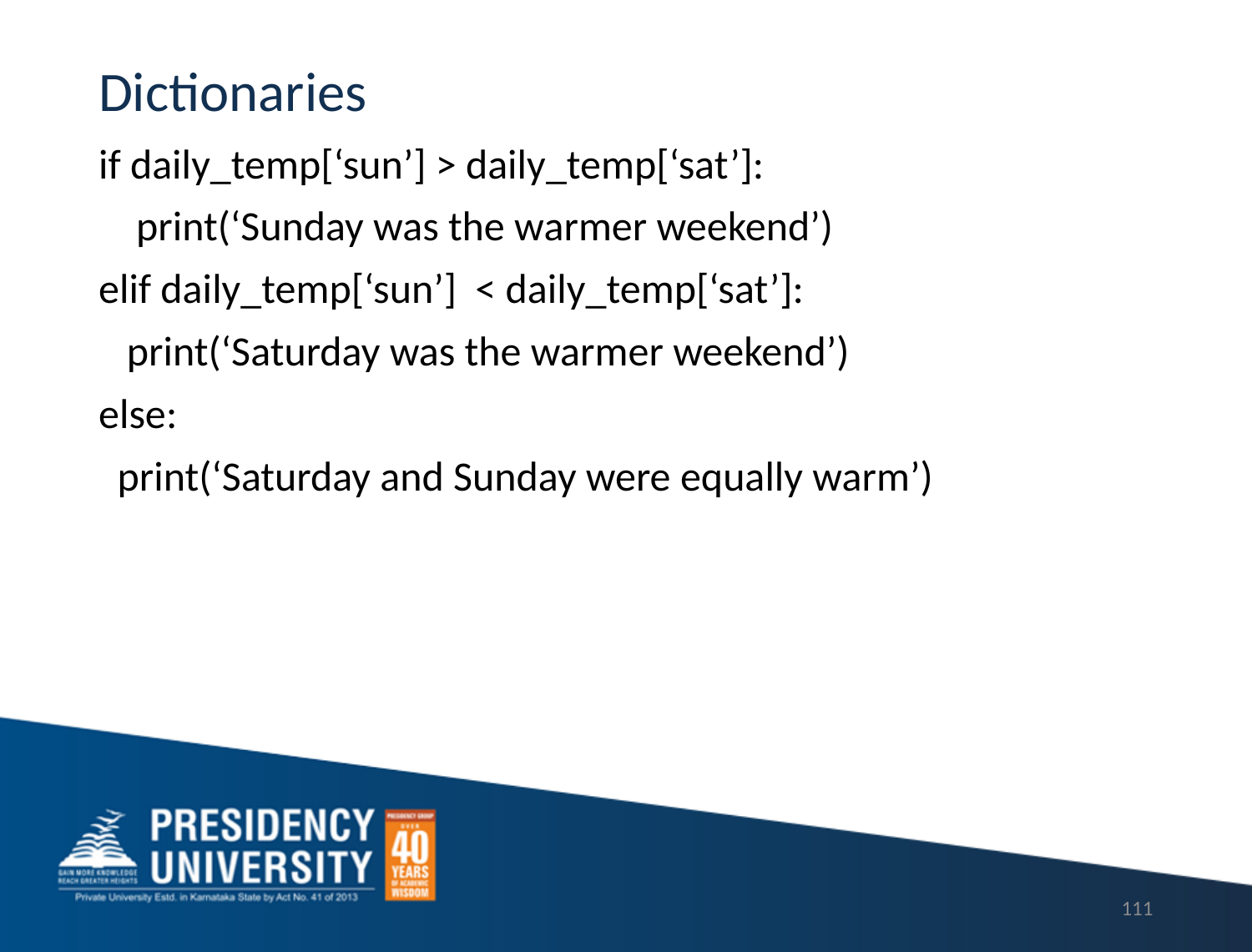

# Dictionaries
if daily_temp[‘sun’] > daily_temp[‘sat’]:
    print(‘Sunday was the warmer weekend’)
elif daily_temp[‘sun’]  < daily_temp[‘sat’]:
   print(‘Saturday was the warmer weekend’)
else:
  print(‘Saturday and Sunday were equally warm’)
111